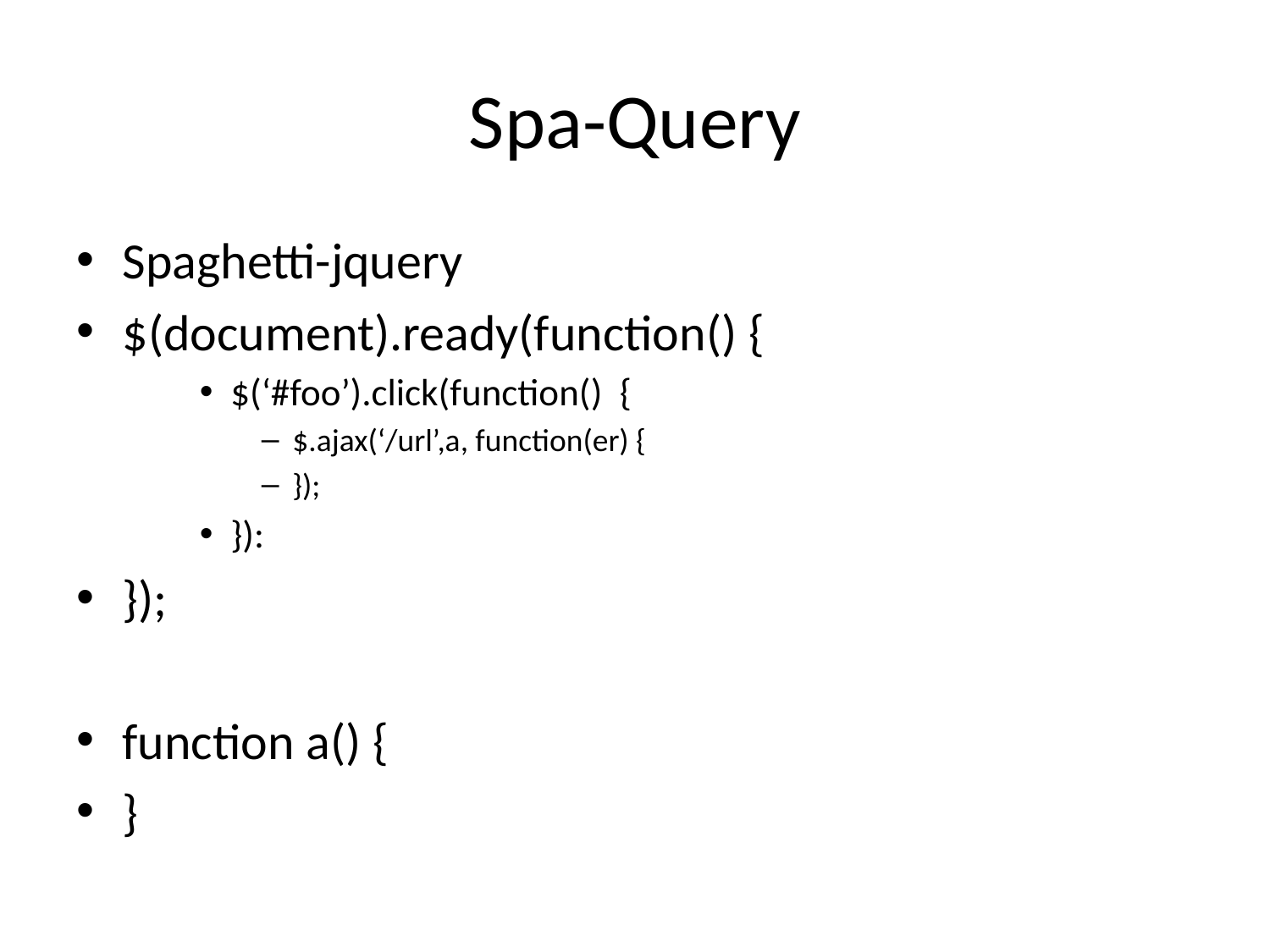

# Spa-Query
Spaghetti-jquery
$(document).ready(function() {
$(‘#foo’).click(function()  {
$.ajax(‘/url’,a, function(er) {
});
}):
});

function a() {
}